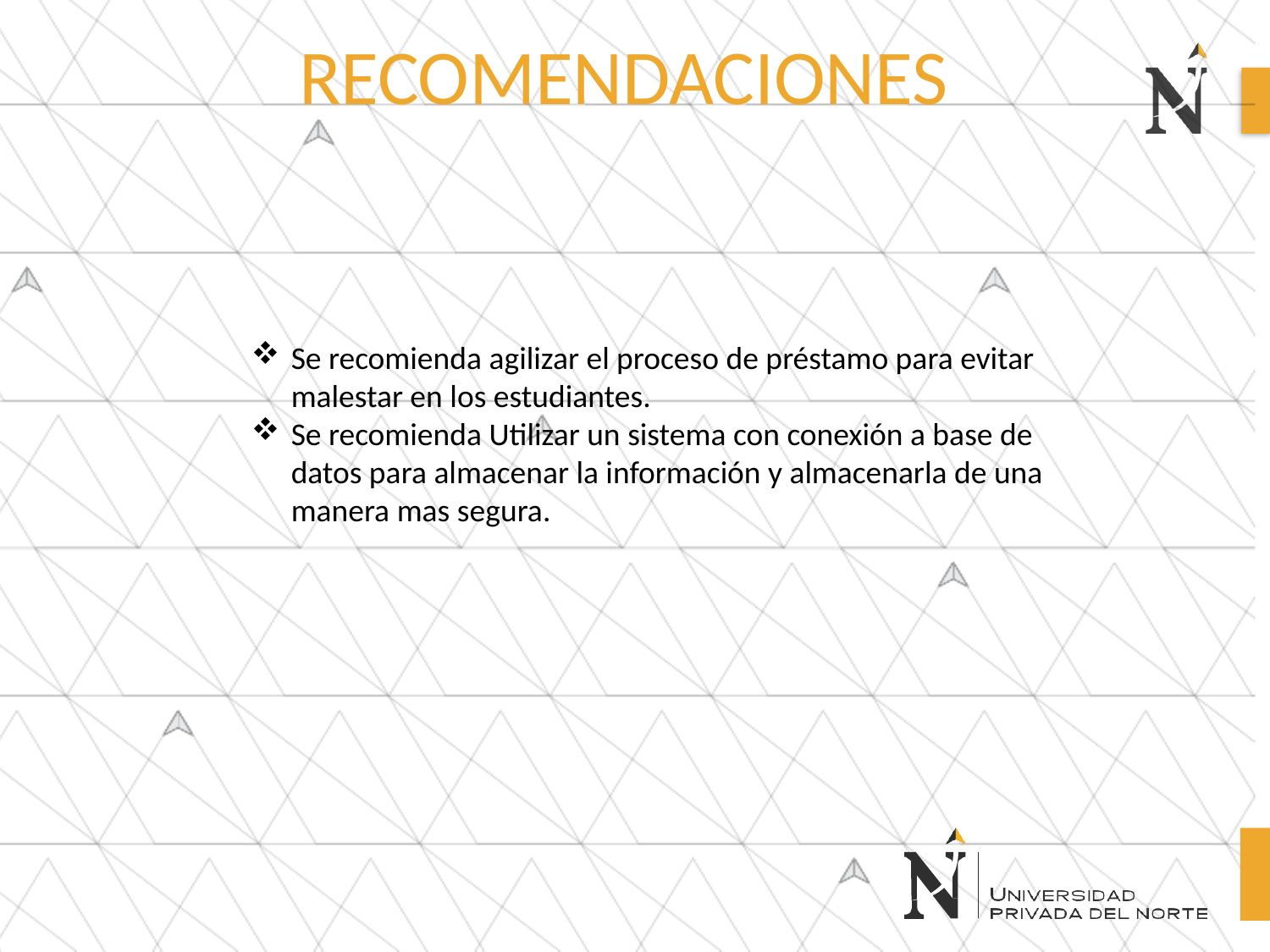

# Recomendaciones
Se recomienda agilizar el proceso de préstamo para evitar malestar en los estudiantes.
Se recomienda Utilizar un sistema con conexión a base de datos para almacenar la información y almacenarla de una manera mas segura.